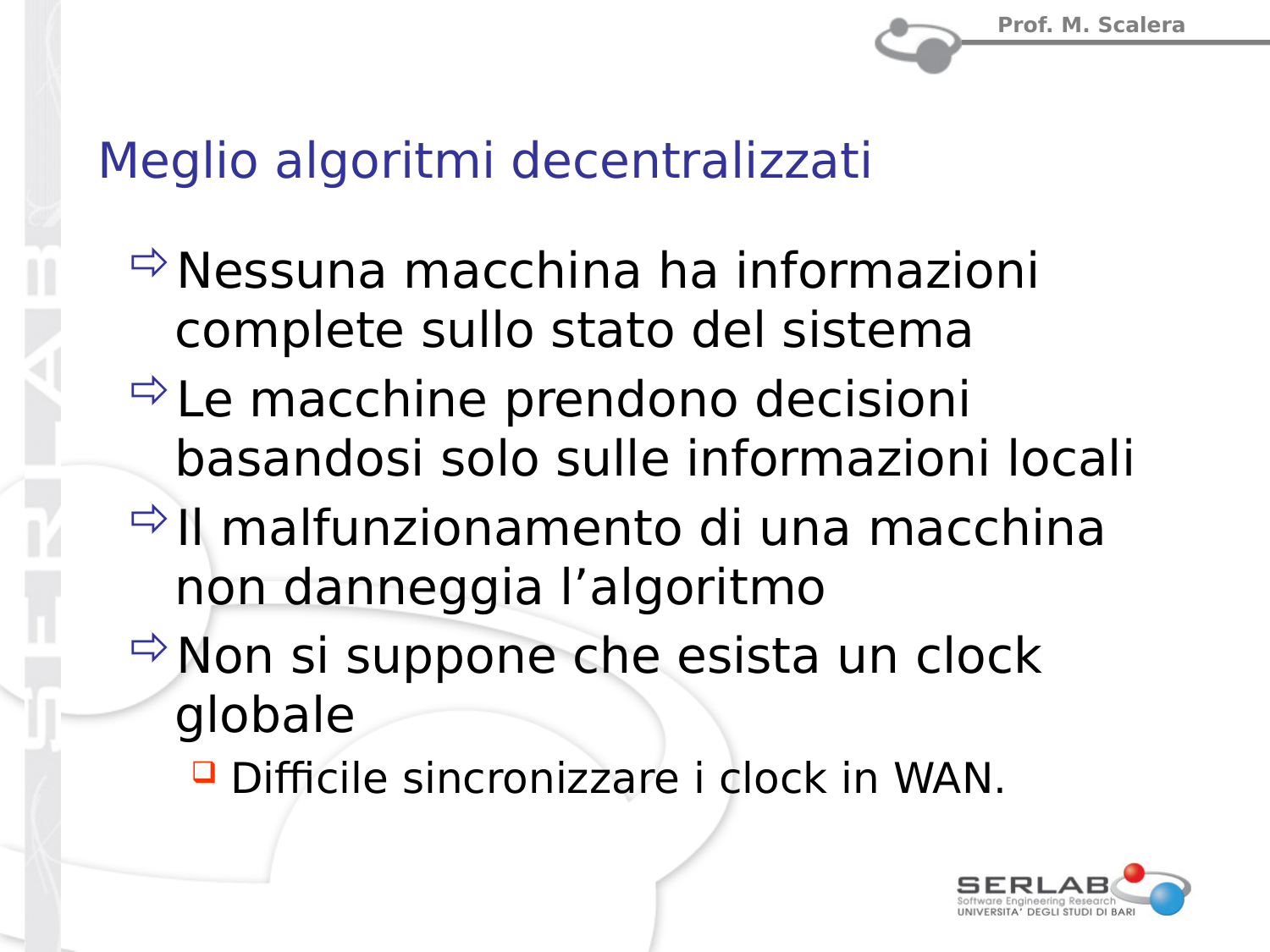

# Meglio algoritmi decentralizzati
Nessuna macchina ha informazioni complete sullo stato del sistema
Le macchine prendono decisioni basandosi solo sulle informazioni locali
Il malfunzionamento di una macchina non danneggia l’algoritmo
Non si suppone che esista un clock globale
Difficile sincronizzare i clock in WAN.